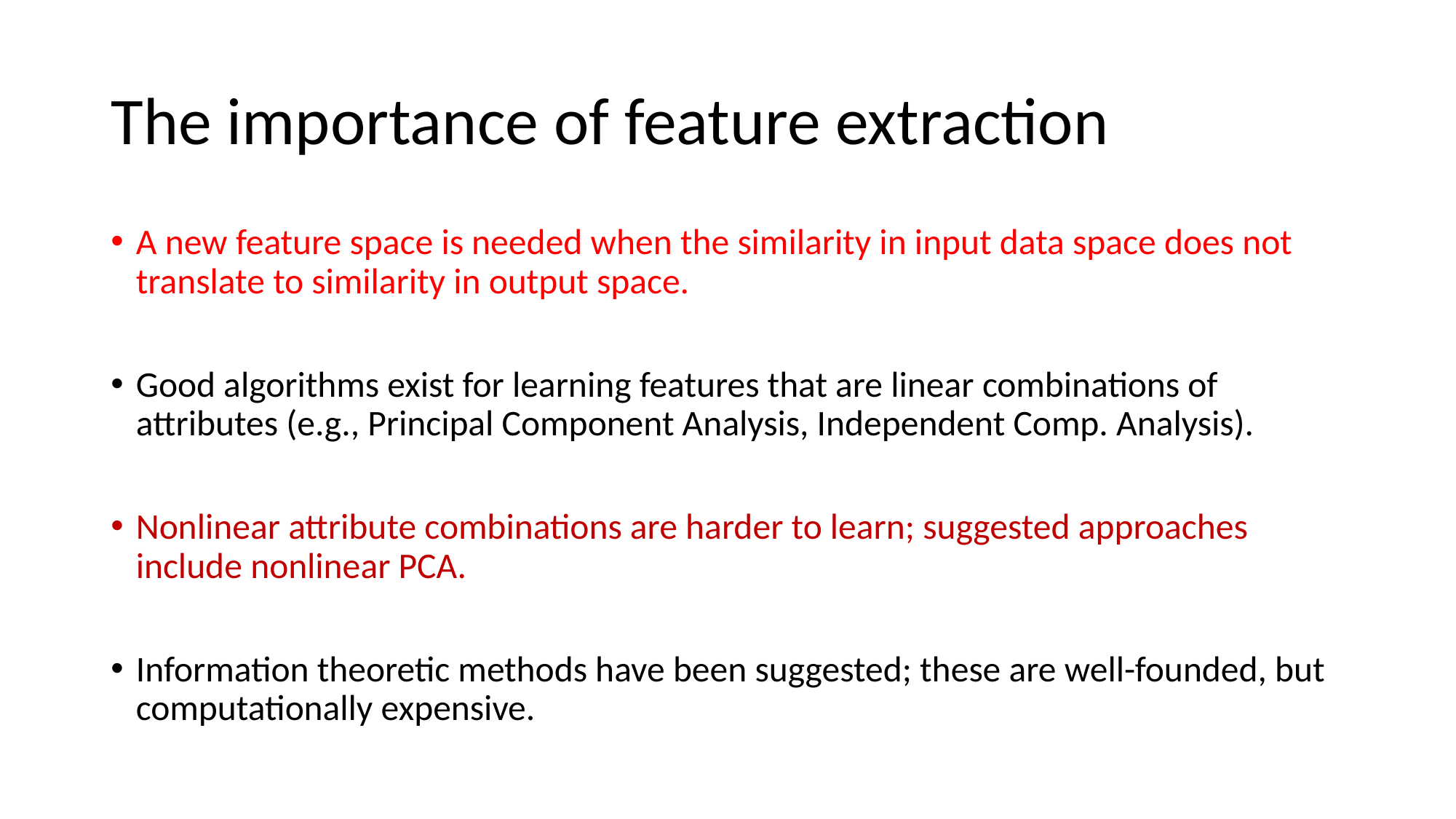

# The importance of feature extraction
A new feature space is needed when the similarity in input data space does not translate to similarity in output space.

Good algorithms exist for learning features that are linear combinations of attributes (e.g., Principal Component Analysis, Independent Comp. Analysis).

Nonlinear attribute combinations are harder to learn; suggested approaches include nonlinear PCA.

Information theoretic methods have been suggested; these are well-founded, but computationally expensive.